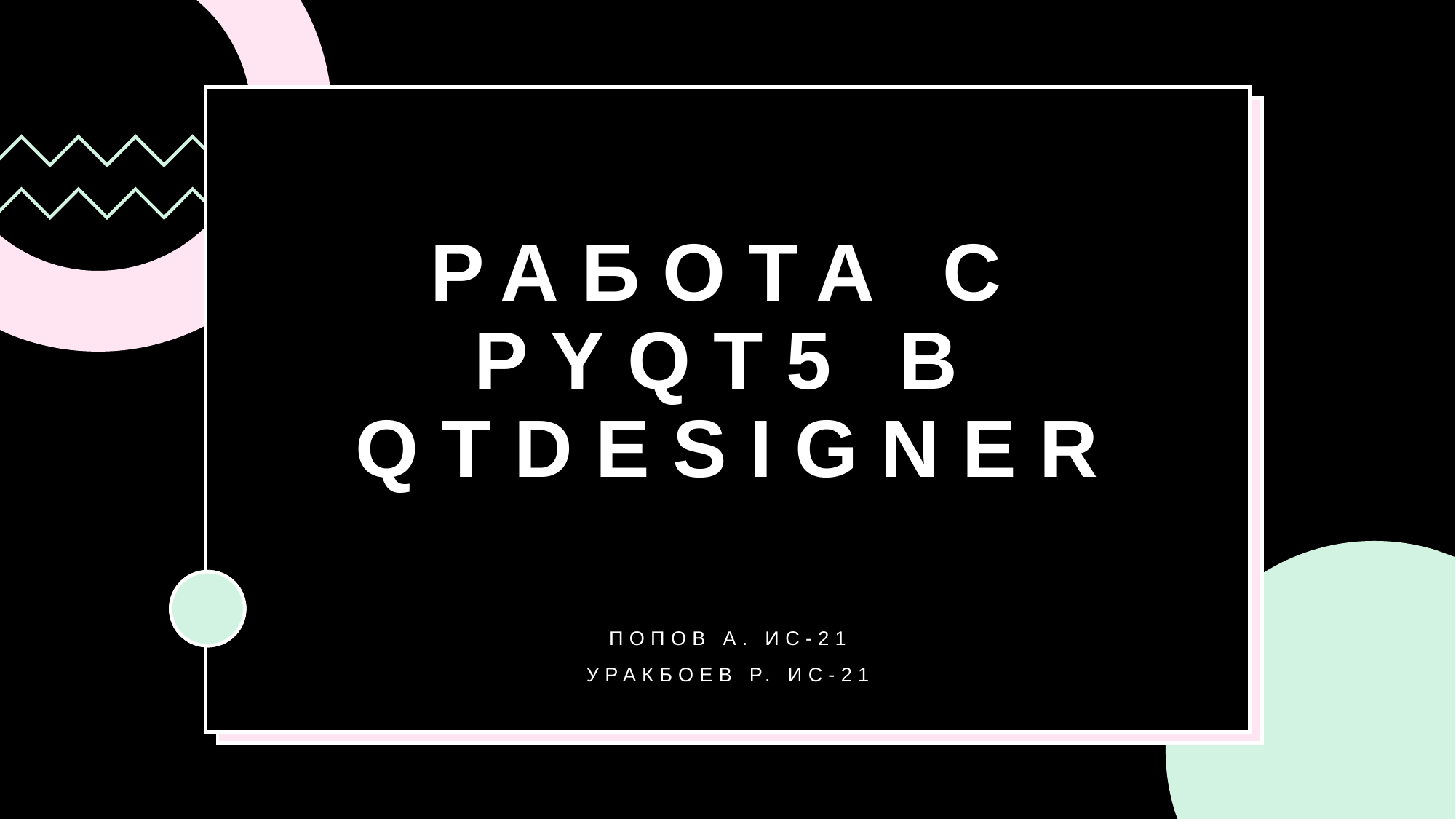

# Работа с PyQt5 b QtDesigner

Попов А. ИС-21
Уракбоев Р. ИС-21